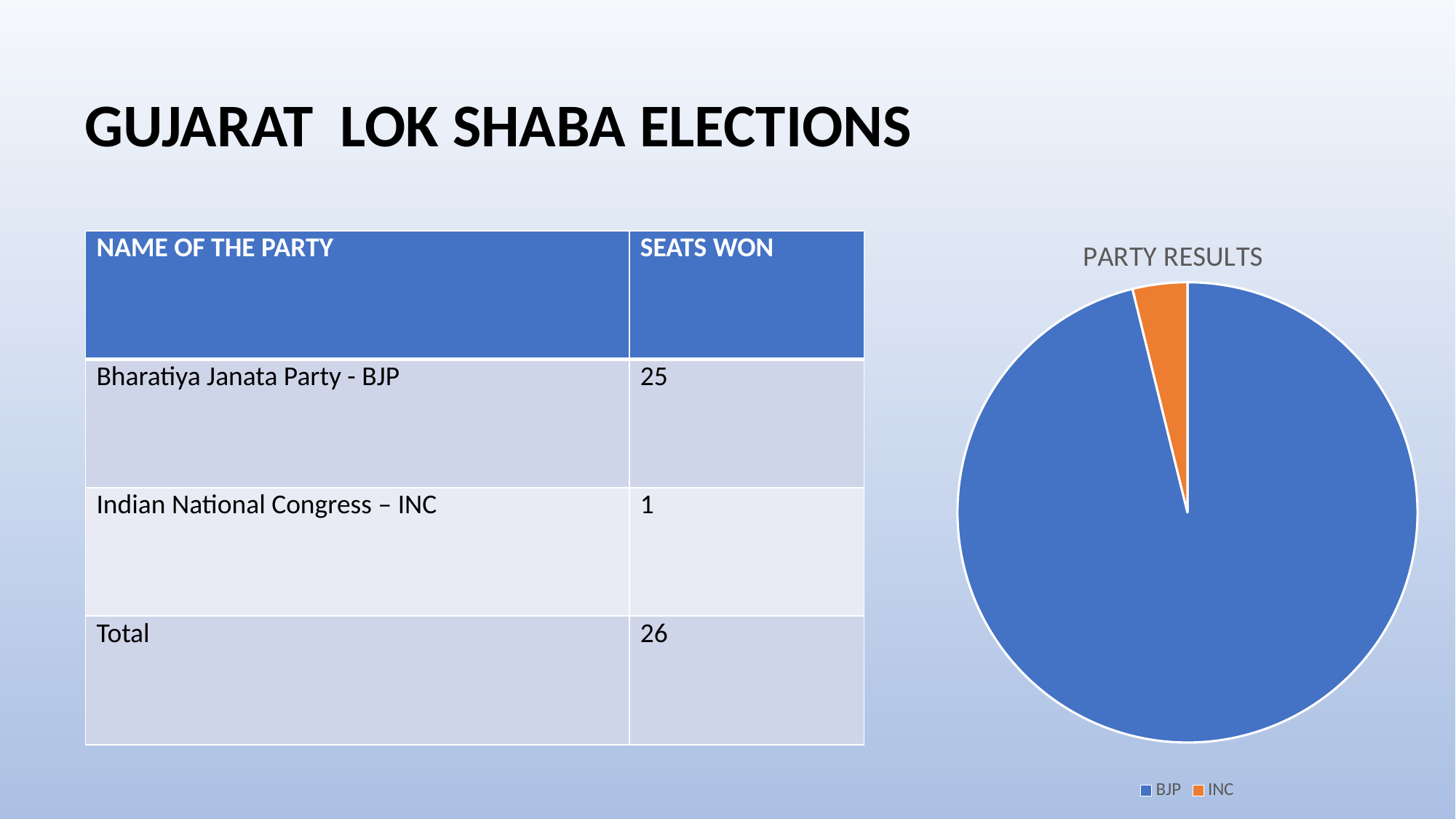

GUJARAT  LOK SHABA ELECTIONS

### Chart: PARTY RESULTS

| Category | Sales |
|---|---|
| BJP | 25.0 |
| INC | 1.0 |
| NAME OF THE PARTY | SEATS WON |
| --- | --- |
| Bharatiya Janata Party - BJP | 25 |
| Indian National Congress – INC | 1 |
| Total | 26 |